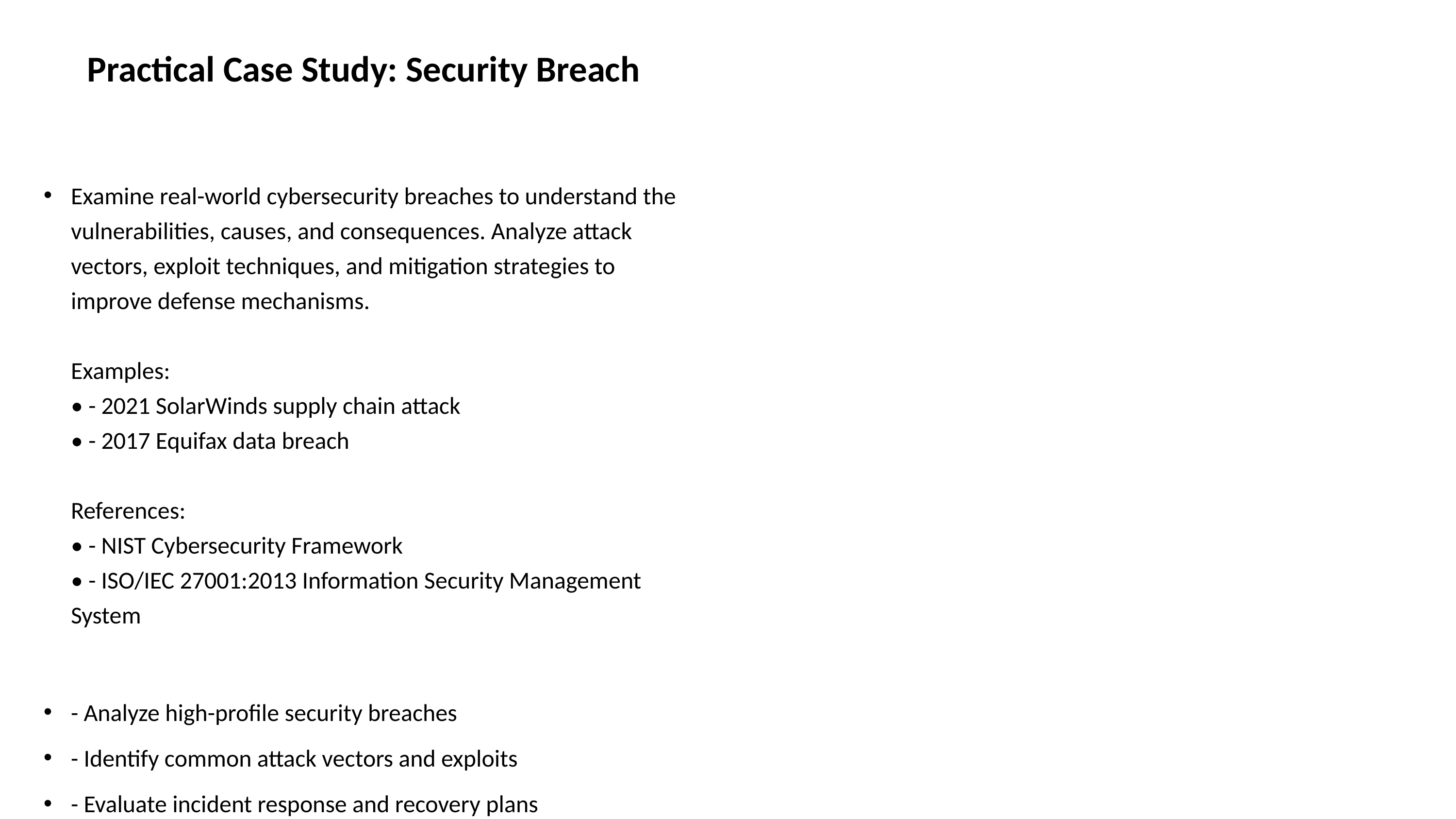

# Practical Case Study: Security Breach

Examine real-world cybersecurity breaches to understand the vulnerabilities, causes, and consequences. Analyze attack vectors, exploit techniques, and mitigation strategies to improve defense mechanisms.
Examples:
• - 2021 SolarWinds supply chain attack
• - 2017 Equifax data breach
References:
• - NIST Cybersecurity Framework
• - ISO/IEC 27001:2013 Information Security Management System

- Analyze high-profile security breaches
- Identify common attack vectors and exploits
- Evaluate incident response and recovery plans
- Develop practical mitigation strategies
- Enhance overall cybersecurity posture